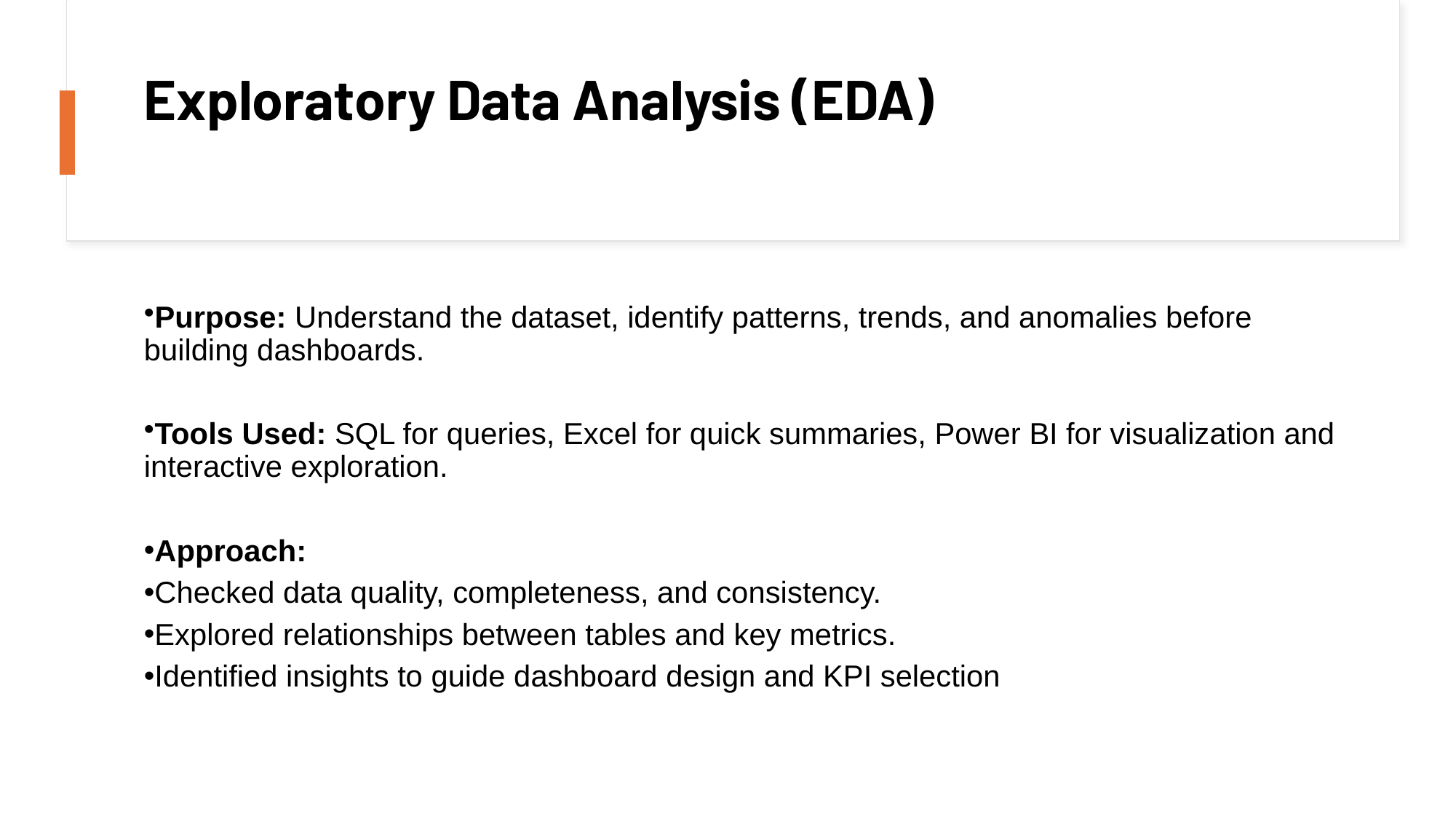

# Exploratory Data Analysis (EDA)

Purpose: Understand the dataset, identify patterns, trends, and anomalies before building dashboards.

Tools Used: SQL for queries, Excel for quick summaries, Power BI for visualization and interactive exploration.

Approach:
Checked data quality, completeness, and consistency.
Explored relationships between tables and key metrics.
Identified insights to guide dashboard design and KPI selection